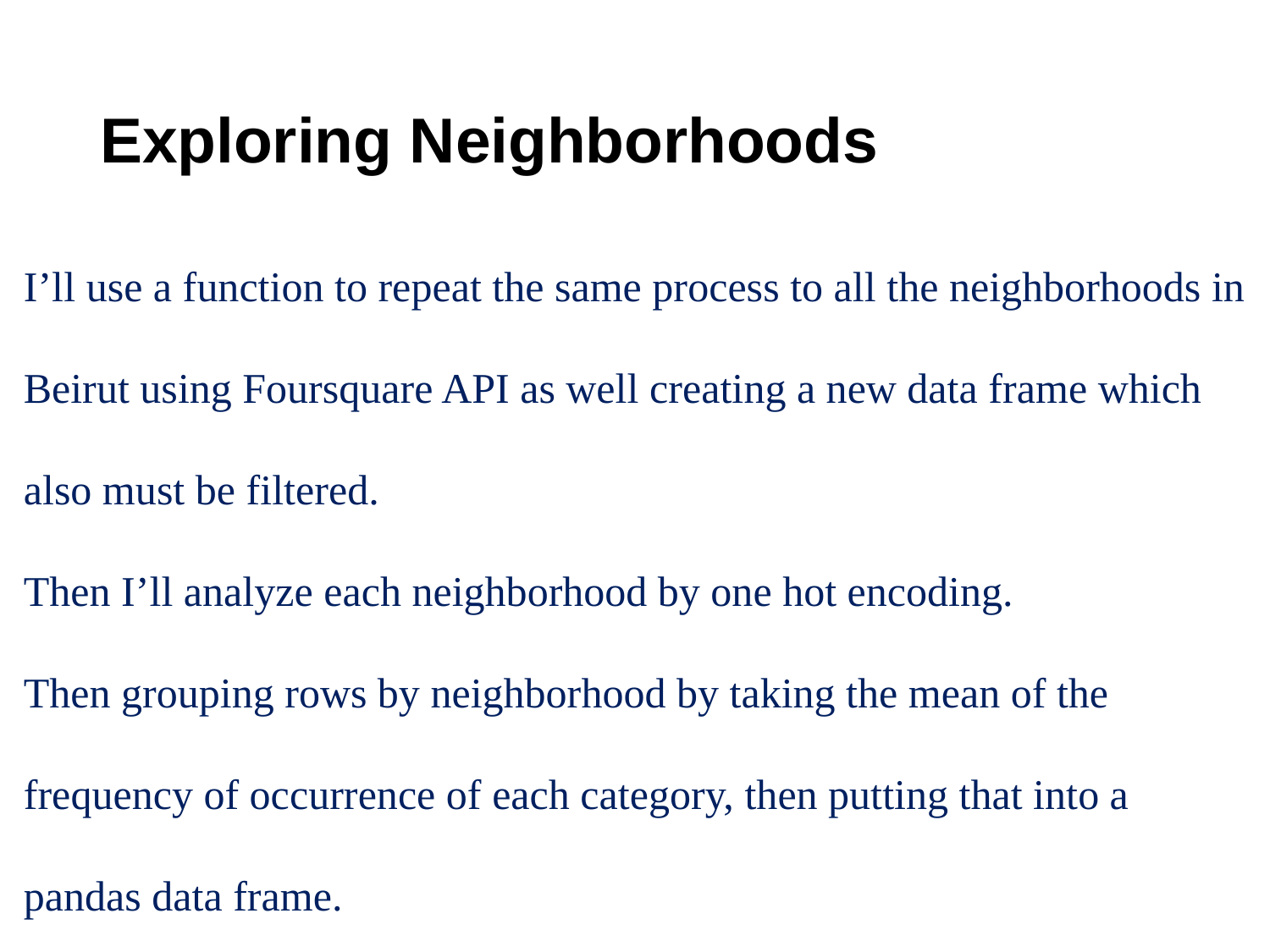

# Exploring Neighborhoods
I’ll use a function to repeat the same process to all the neighborhoods in Beirut using Foursquare API as well creating a new data frame which also must be filtered.
Then I’ll analyze each neighborhood by one hot encoding.
Then grouping rows by neighborhood by taking the mean of the frequency of occurrence of each category, then putting that into a pandas data frame.